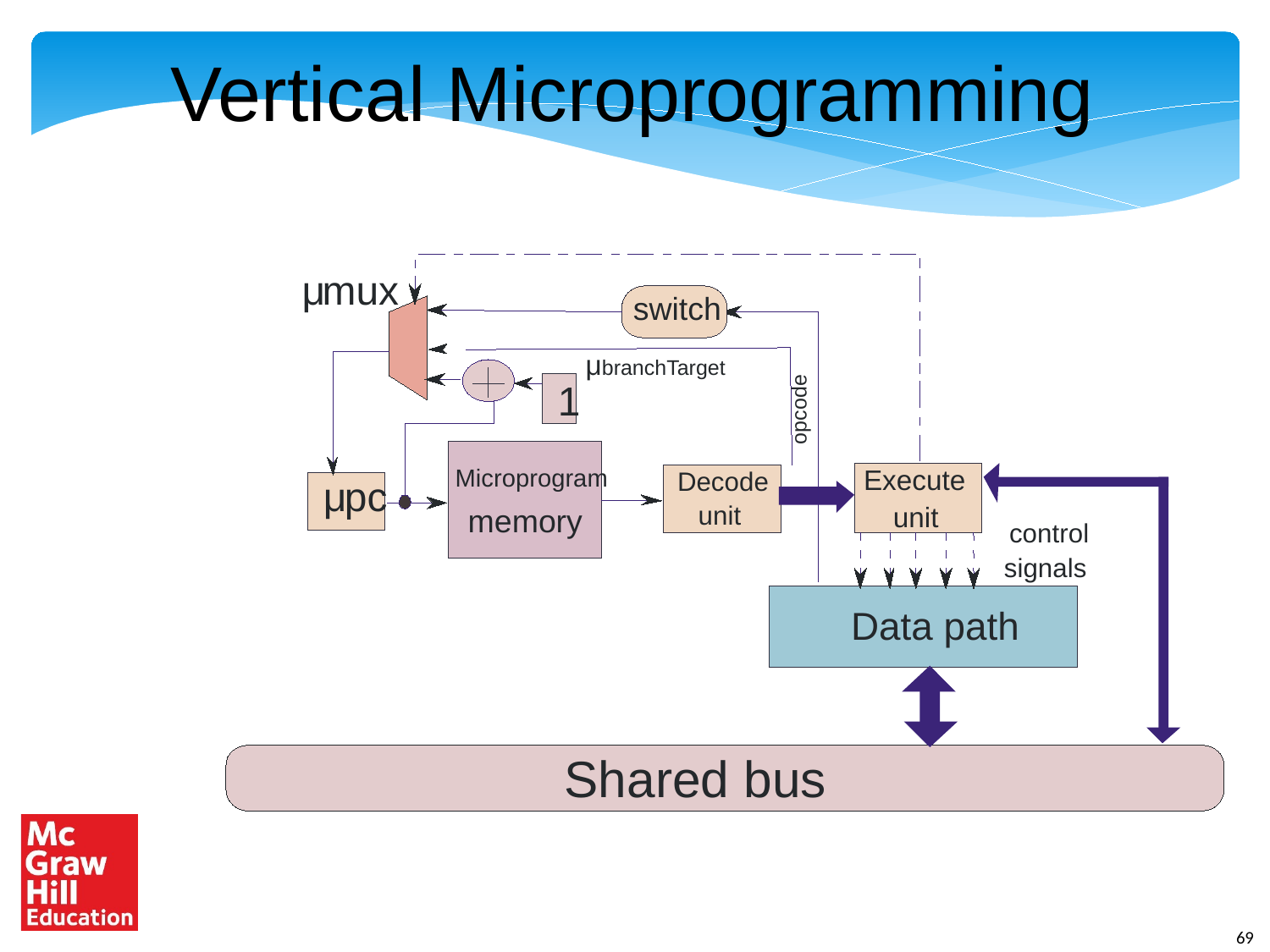

Vertical Microprogramming

μ
mux

switch

μbranchTarget

1

opcode

Microprogram
Execute

Decode
μ
pc

unit
unit
memory

control

signals

Data path

Shared bus